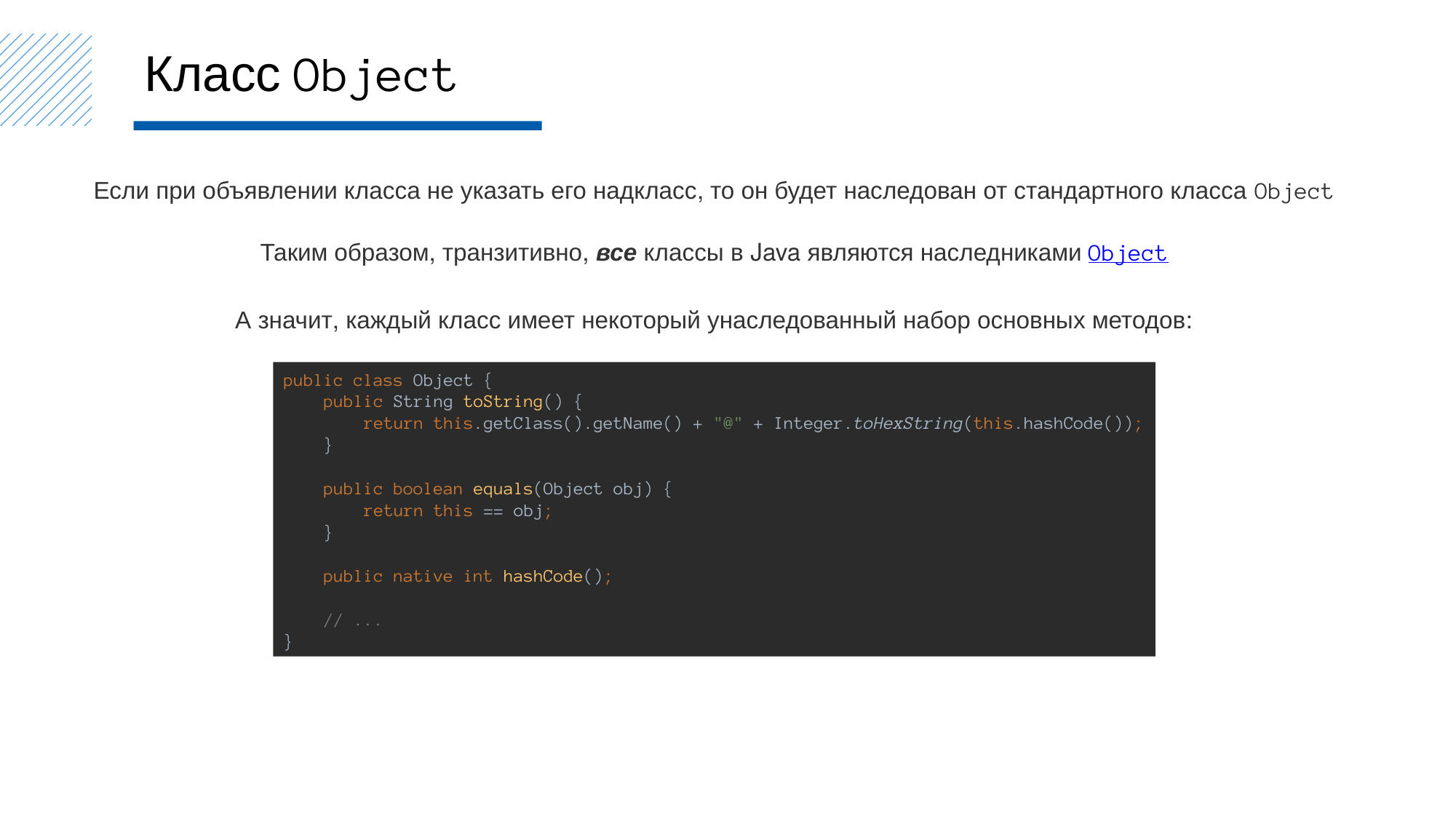

Класс Object
Если при объявлении класса не указать его надкласс, то он будет наследован от стандартного класса Object
Таким образом, транзитивно, все классы в Java являются наследниками Object
А значит, каждый класс имеет некоторый унаследованный набор основных методов:
public class Object {
    public String toString() {
        return this.getClass().getName() + "@" + Integer.toHexString(this.hashCode());
    }
    public boolean equals(Object obj) {
        return this == obj;
    }
    public native int hashCode();
    // ...
}